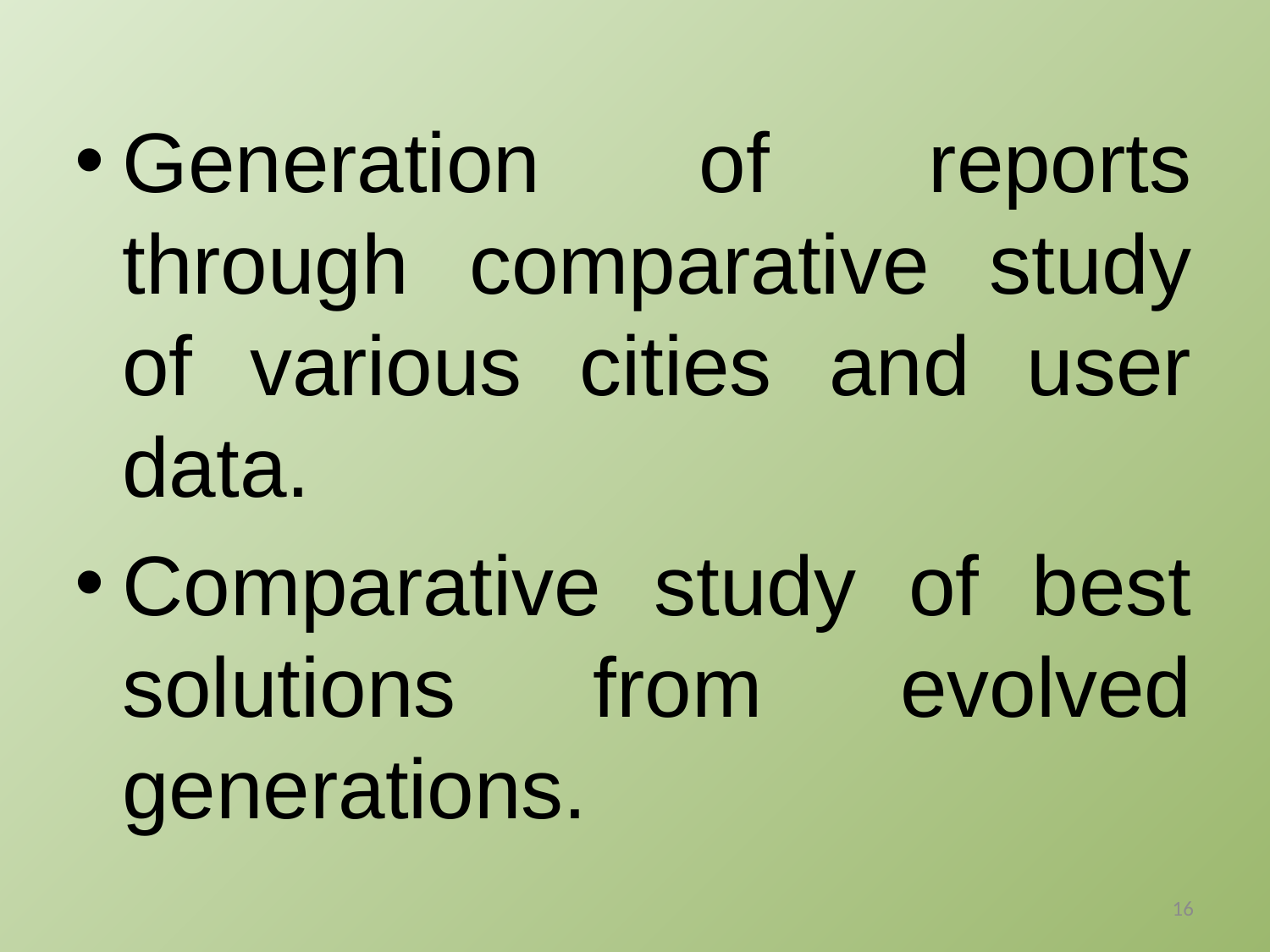

Generation of reports through comparative study of various cities and user data.
Comparative study of best solutions from evolved generations.

16